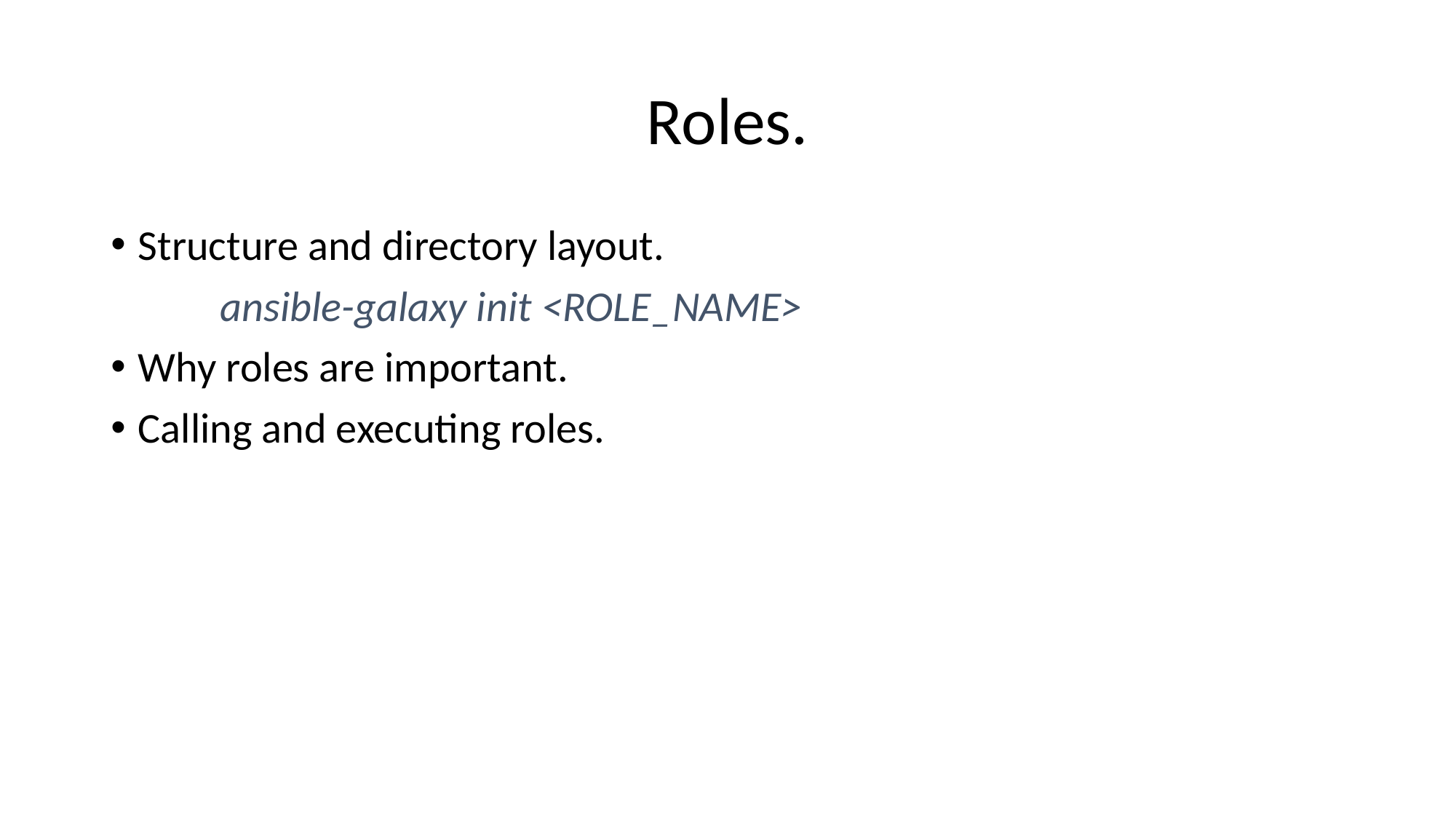

# Roles.
Structure and directory layout.
	ansible-galaxy init <ROLE_NAME>
Why roles are important.
Calling and executing roles.